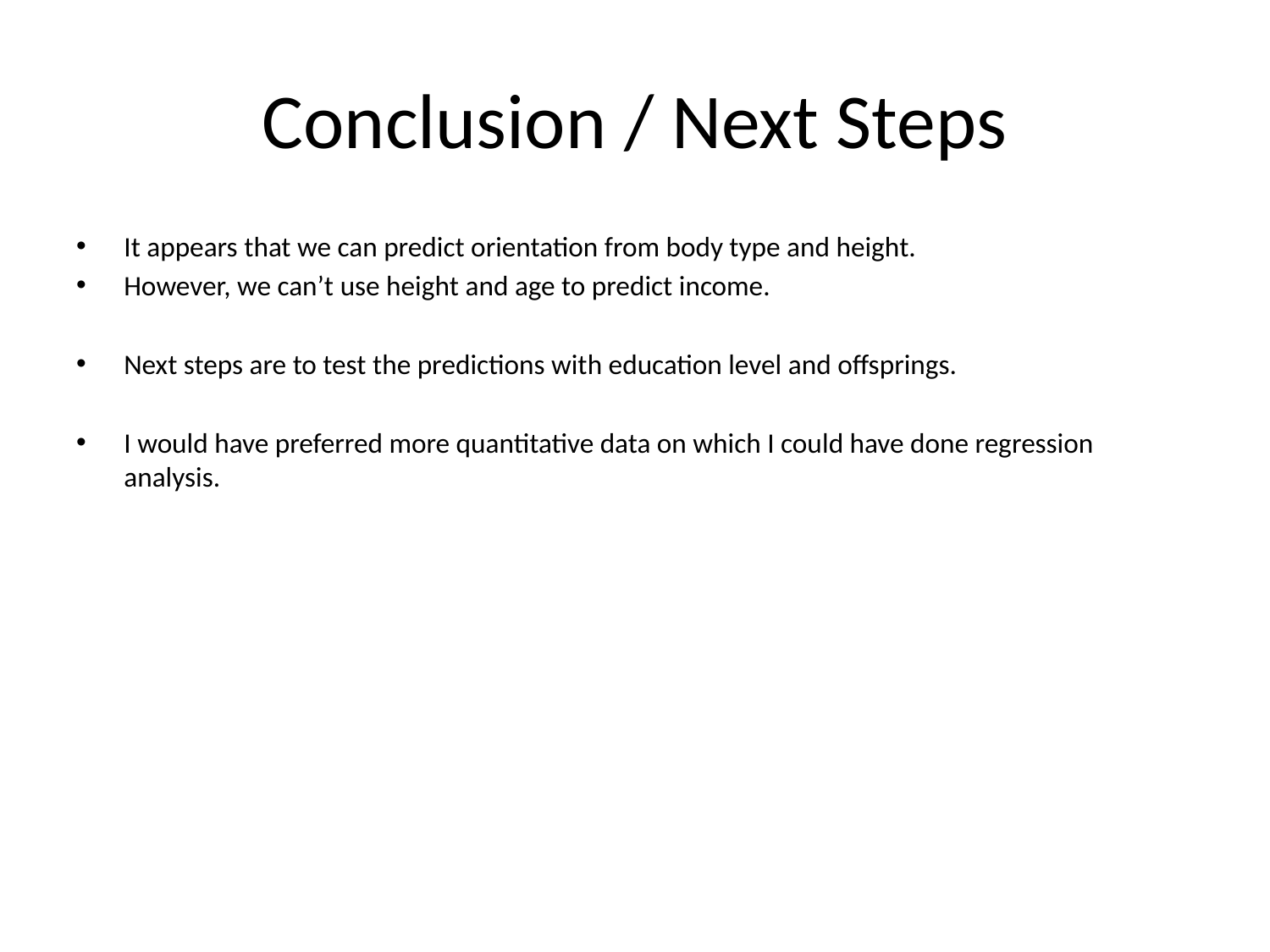

# Conclusion / Next Steps
It appears that we can predict orientation from body type and height.
However, we can’t use height and age to predict income.

Next steps are to test the predictions with education level and offsprings.

I would have preferred more quantitative data on which I could have done regression analysis.